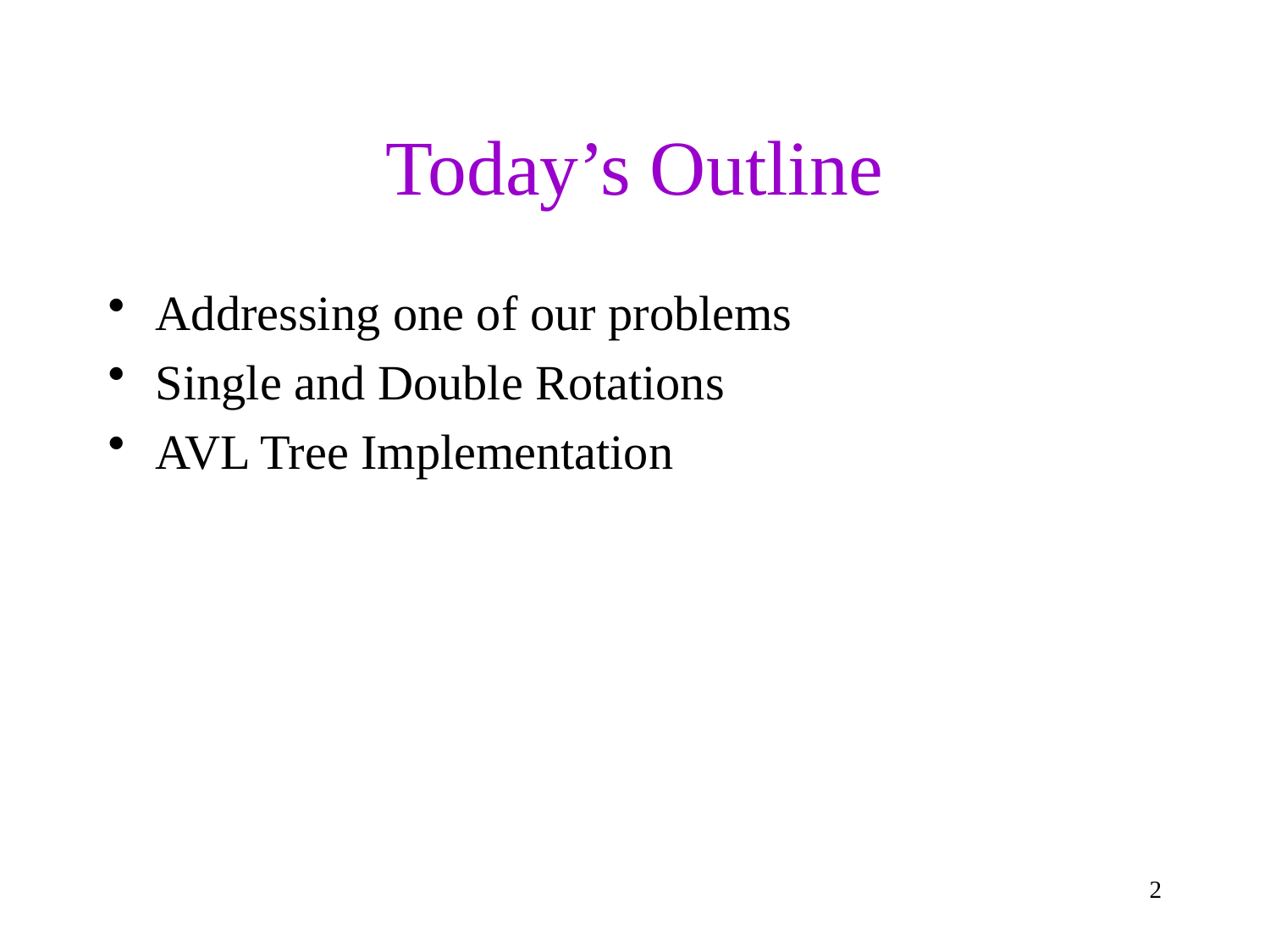

# Today’s Outline
Addressing one of our problems
Single and Double Rotations
AVL Tree Implementation
2